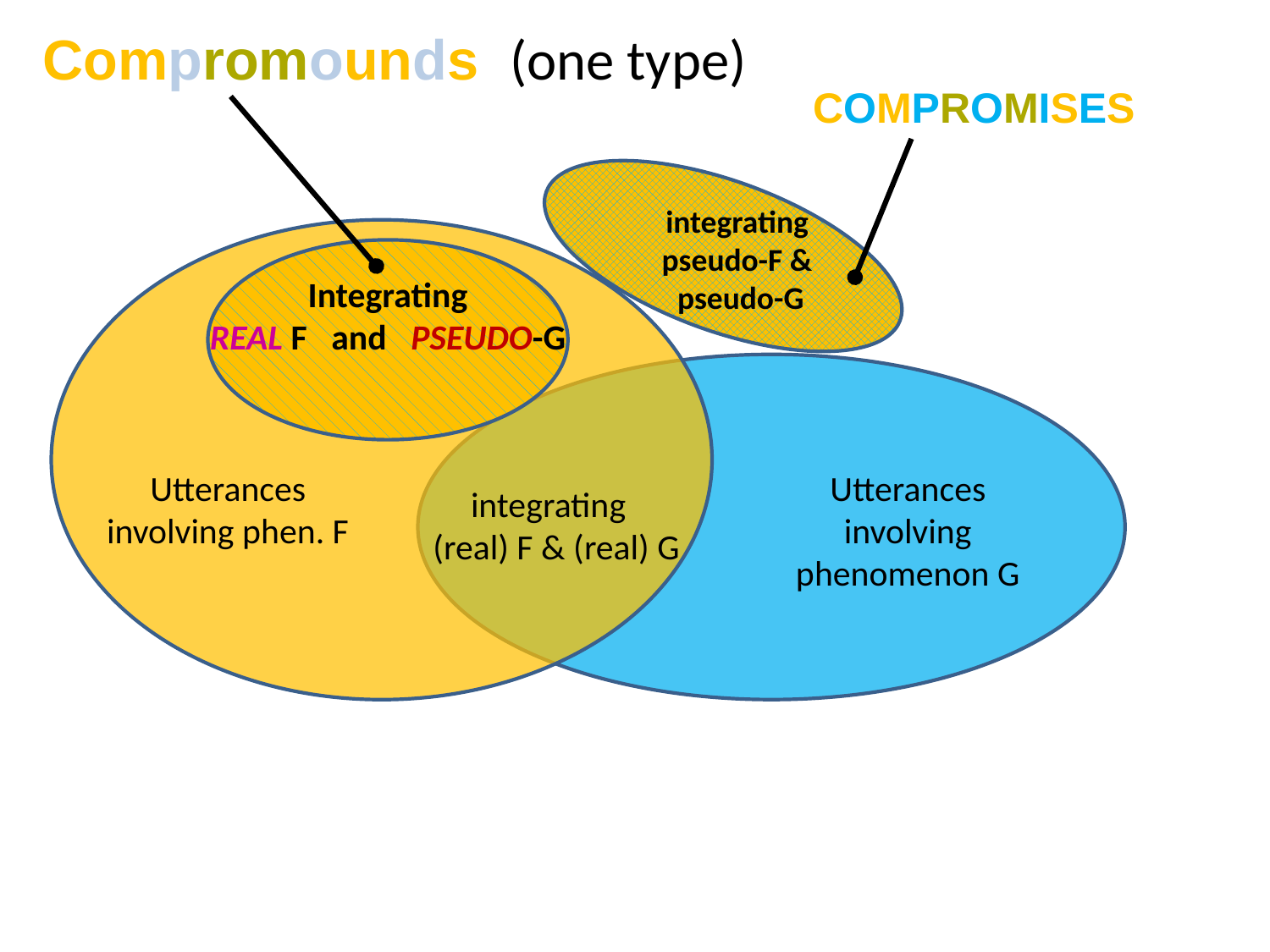

Compromounds  (one type)
COMPROMISES

integrating
pseudo-F &
 pseudo-G

Integrating
REAL F   and   PSEUDO-G

Utterances involving phen. F
Utterances involving phenomenon G
integrating
  (real) F & (real) G